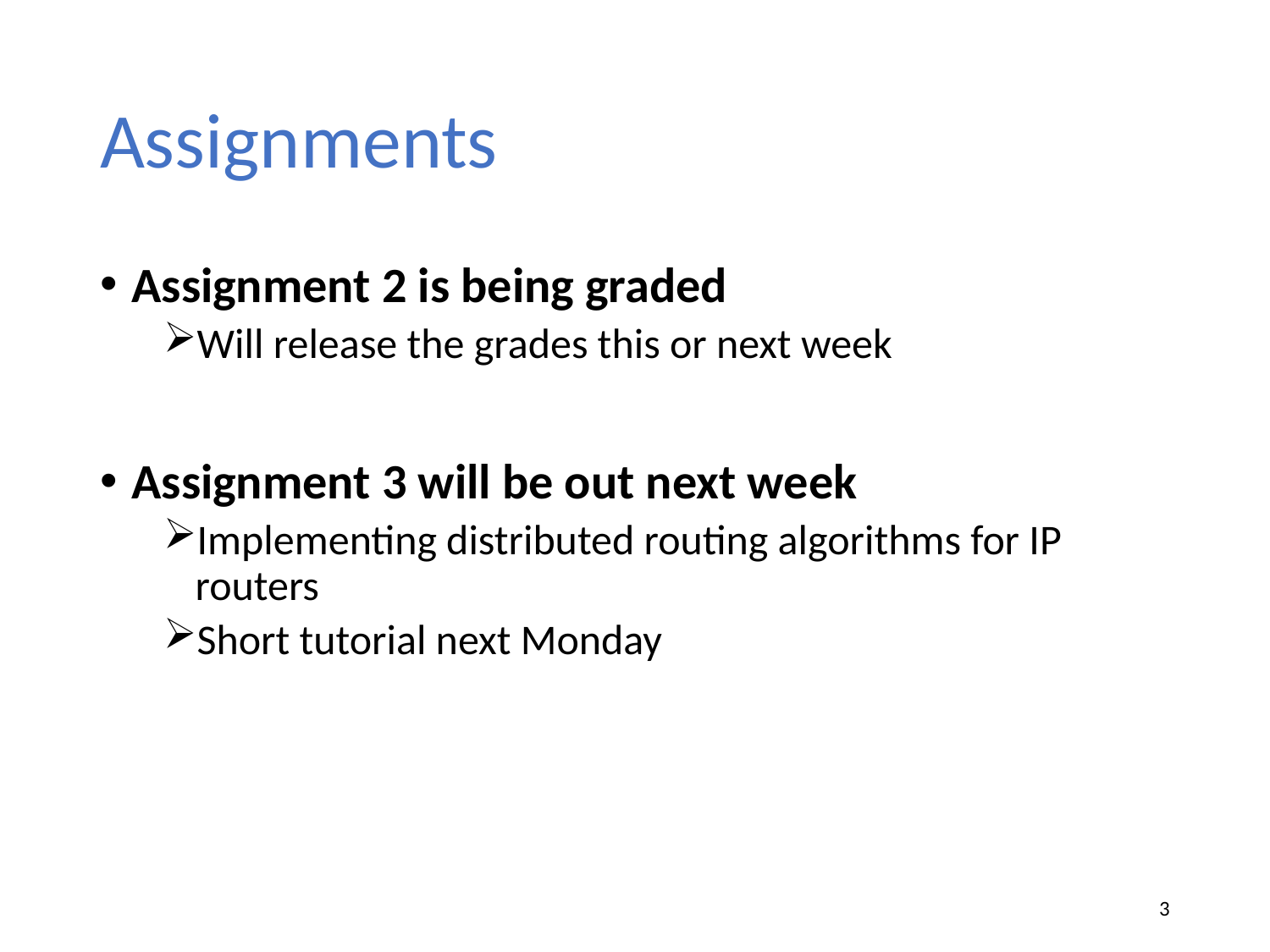

# Assignments
Assignment 2 is being graded
Will release the grades this or next week

Assignment 3 will be out next week
Implementing distributed routing algorithms for IP routers
Short tutorial next Monday
3